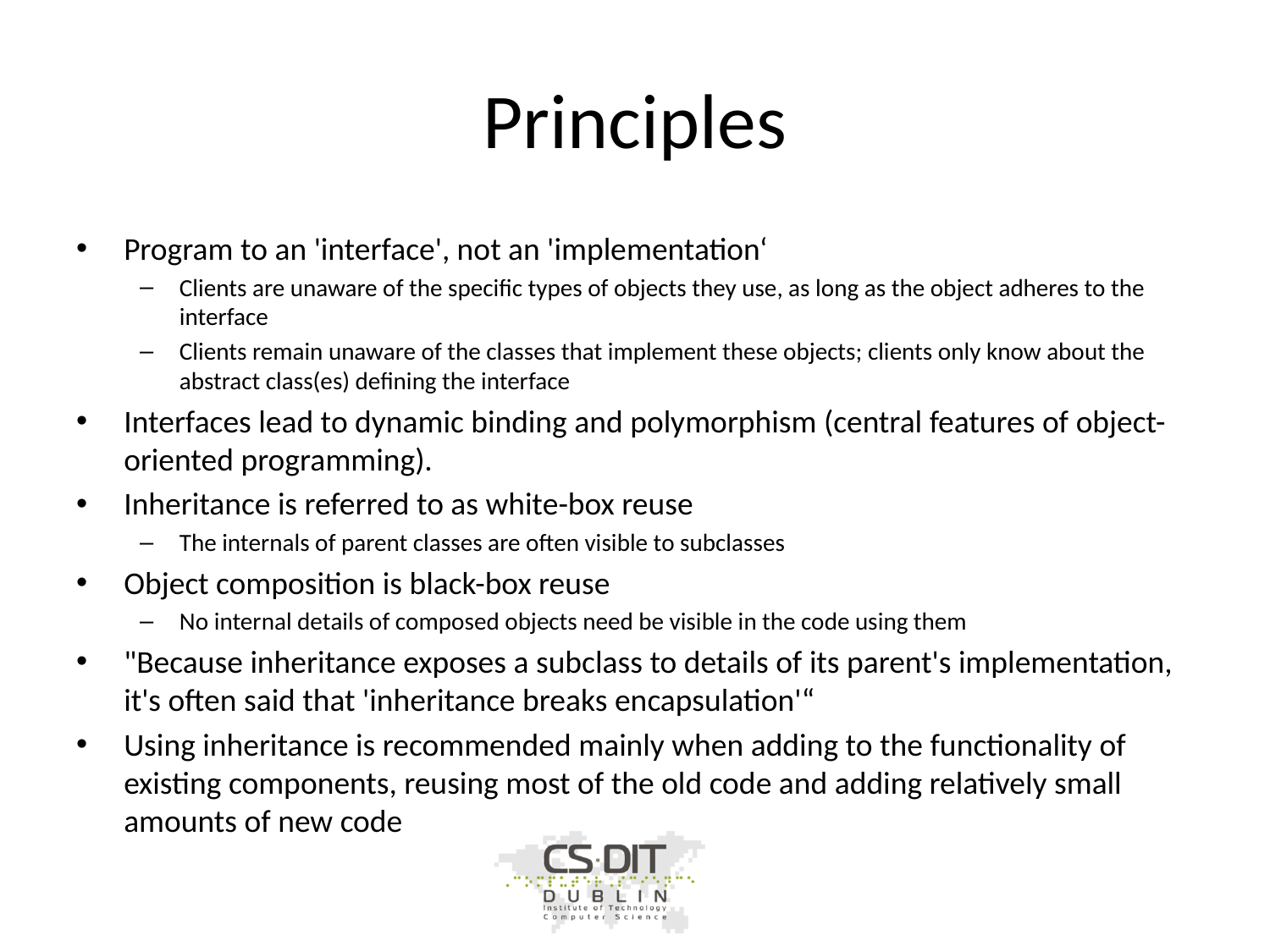

# Principles
Program to an 'interface', not an 'implementation‘
Clients are unaware of the specific types of objects they use, as long as the object adheres to the interface
Clients remain unaware of the classes that implement these objects; clients only know about the abstract class(es) defining the interface
Interfaces lead to dynamic binding and polymorphism (central features of object-oriented programming).
Inheritance is referred to as white-box reuse
The internals of parent classes are often visible to subclasses
Object composition is black-box reuse
No internal details of composed objects need be visible in the code using them
"Because inheritance exposes a subclass to details of its parent's implementation, it's often said that 'inheritance breaks encapsulation'“
Using inheritance is recommended mainly when adding to the functionality of existing components, reusing most of the old code and adding relatively small amounts of new code